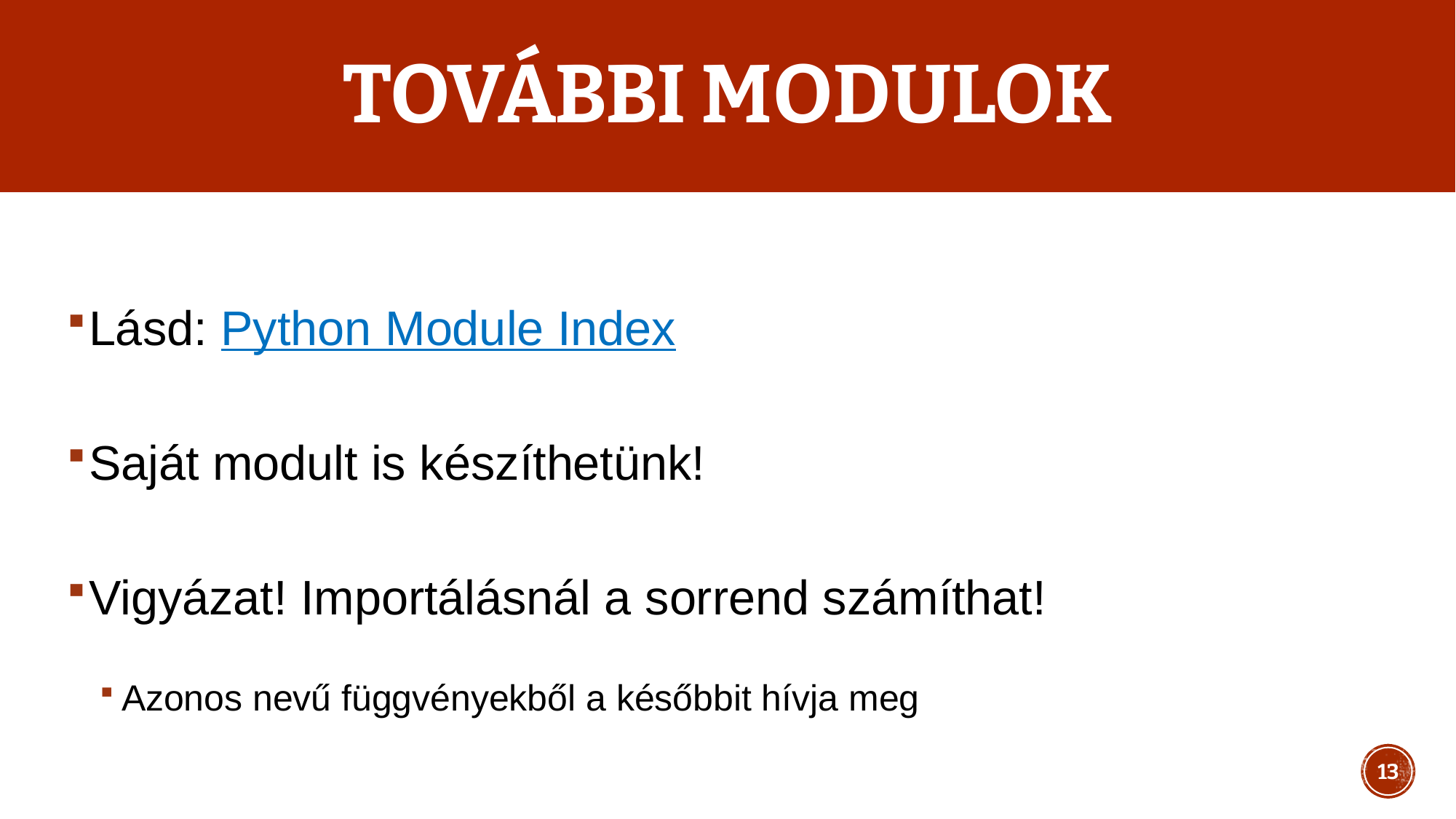

# További modulok
Lásd: Python Module Index
Saját modult is készíthetünk!
Vigyázat! Importálásnál a sorrend számíthat!
Azonos nevű függvényekből a későbbit hívja meg
13